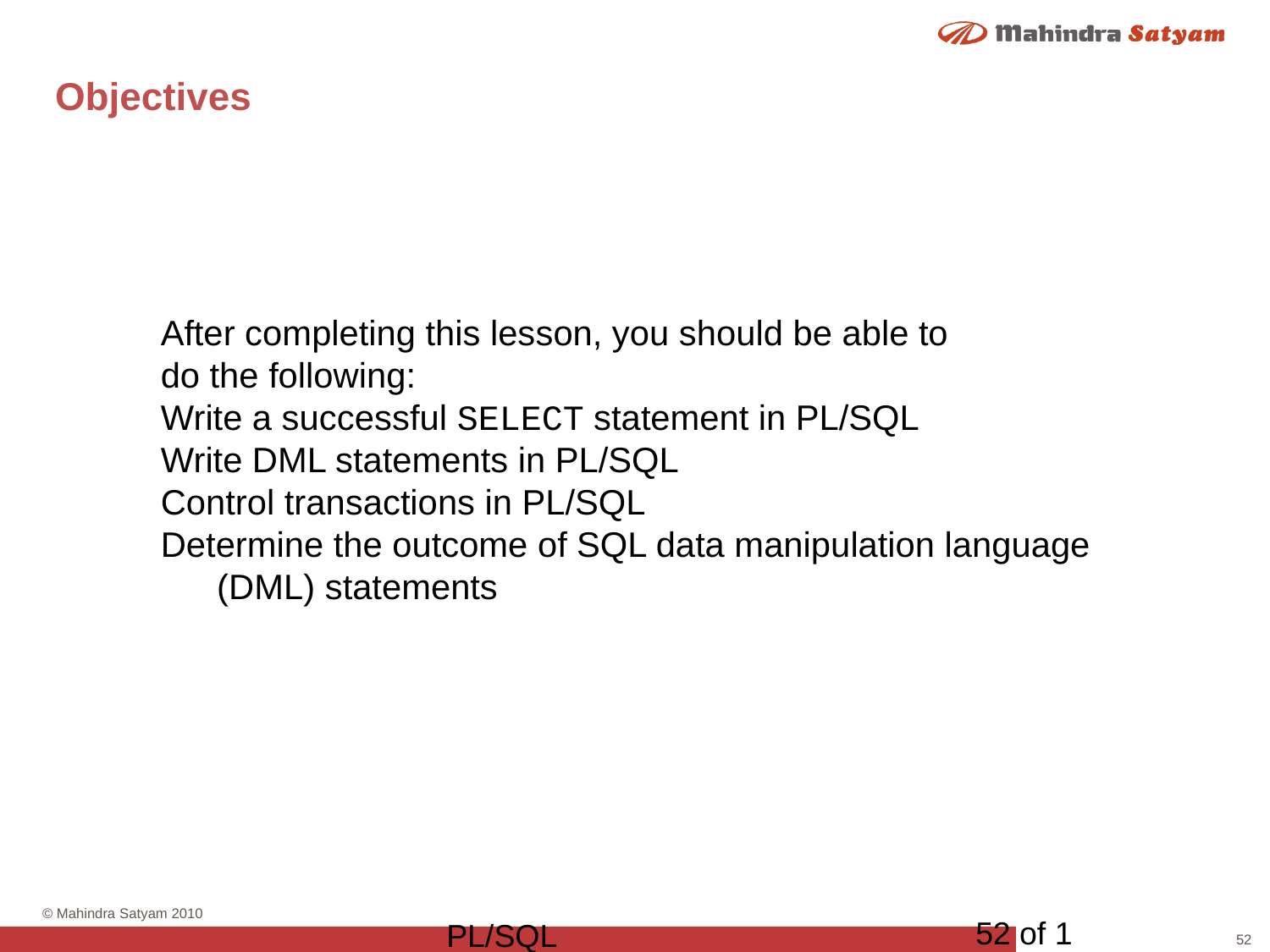

# Objectives
After completing this lesson, you should be able to
do the following:
Write a successful SELECT statement in PL/SQL
Write DML statements in PL/SQL
Control transactions in PL/SQL
Determine the outcome of SQL data manipulation language (DML) statements
52 of 1
PL/SQL